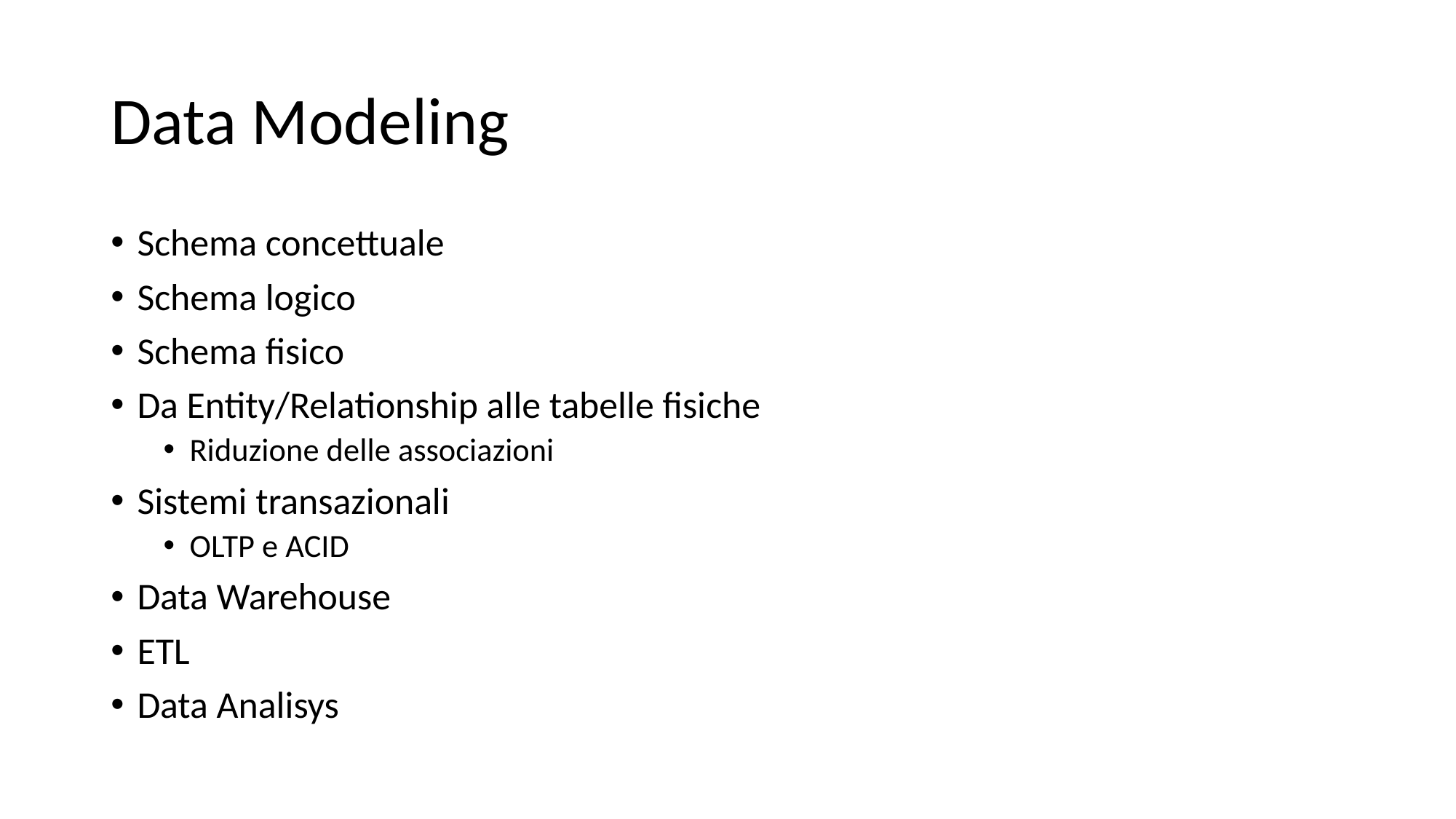

# Data Modeling
Schema concettuale
Schema logico
Schema fisico
Da Entity/Relationship alle tabelle fisiche
Riduzione delle associazioni
Sistemi transazionali
OLTP e ACID
Data Warehouse
ETL
Data Analisys